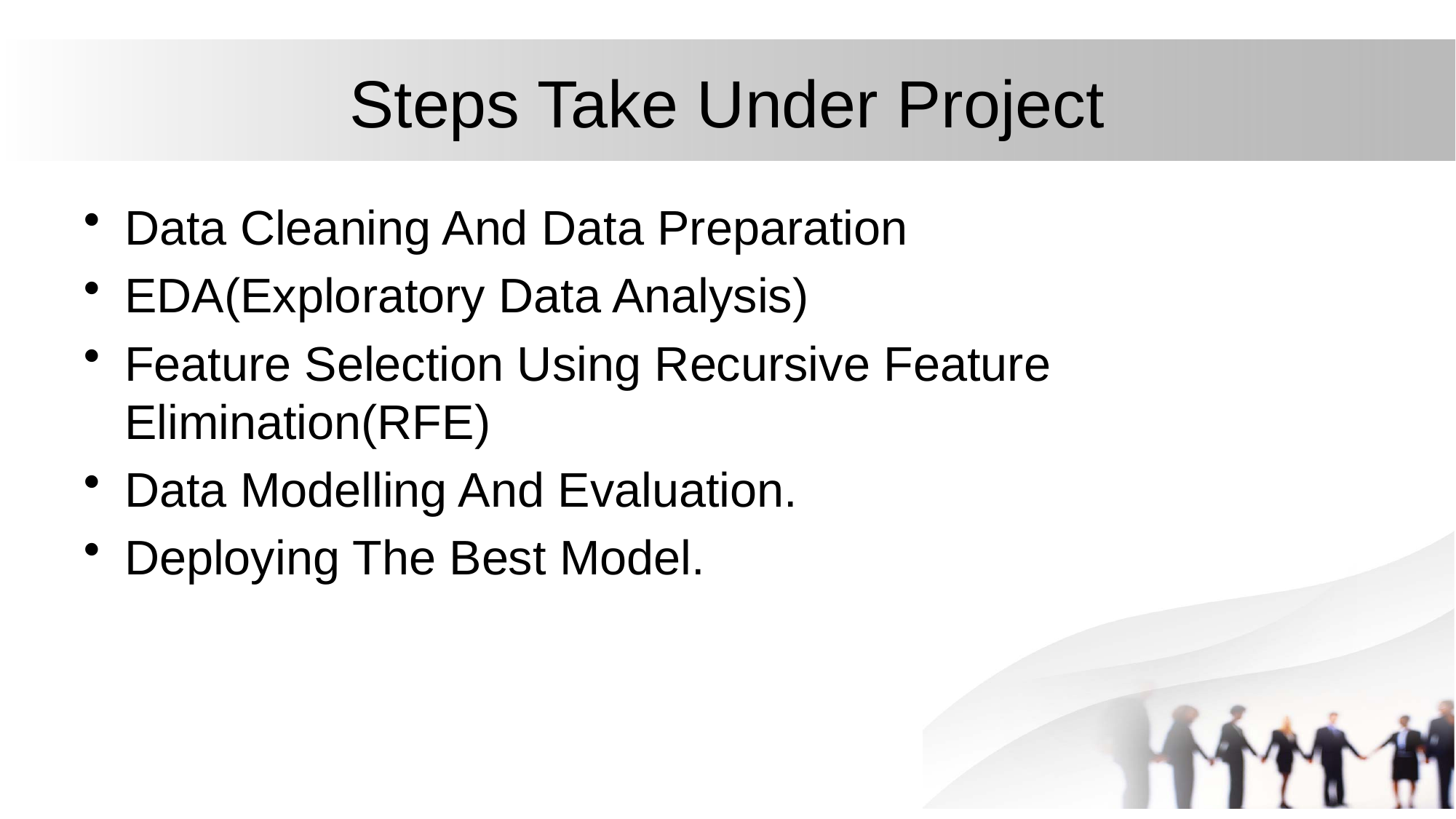

# Steps Take Under Project
Data Cleaning And Data Preparation
EDA(Exploratory Data Analysis)
Feature Selection Using Recursive Feature Elimination(RFE)
Data Modelling And Evaluation.
Deploying The Best Model.